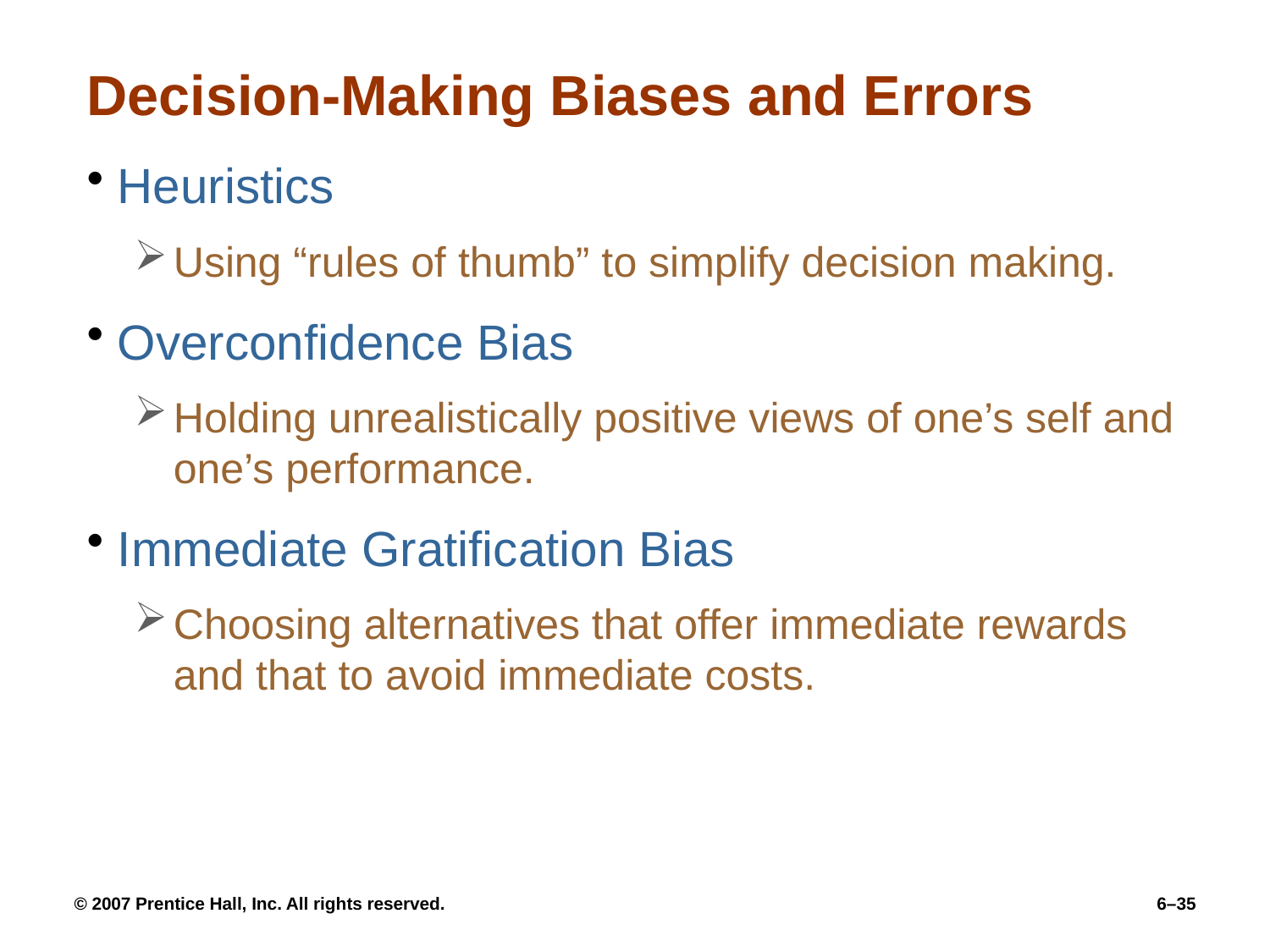

# Decision-Making Biases and Errors
Heuristics
Using “rules of thumb” to simplify decision making.
Overconfidence Bias
Holding unrealistically positive views of one’s self and one’s performance.
Immediate Gratification Bias
Choosing alternatives that offer immediate rewards and that to avoid immediate costs.
© 2007 Prentice Hall, Inc. All rights reserved.
6–35